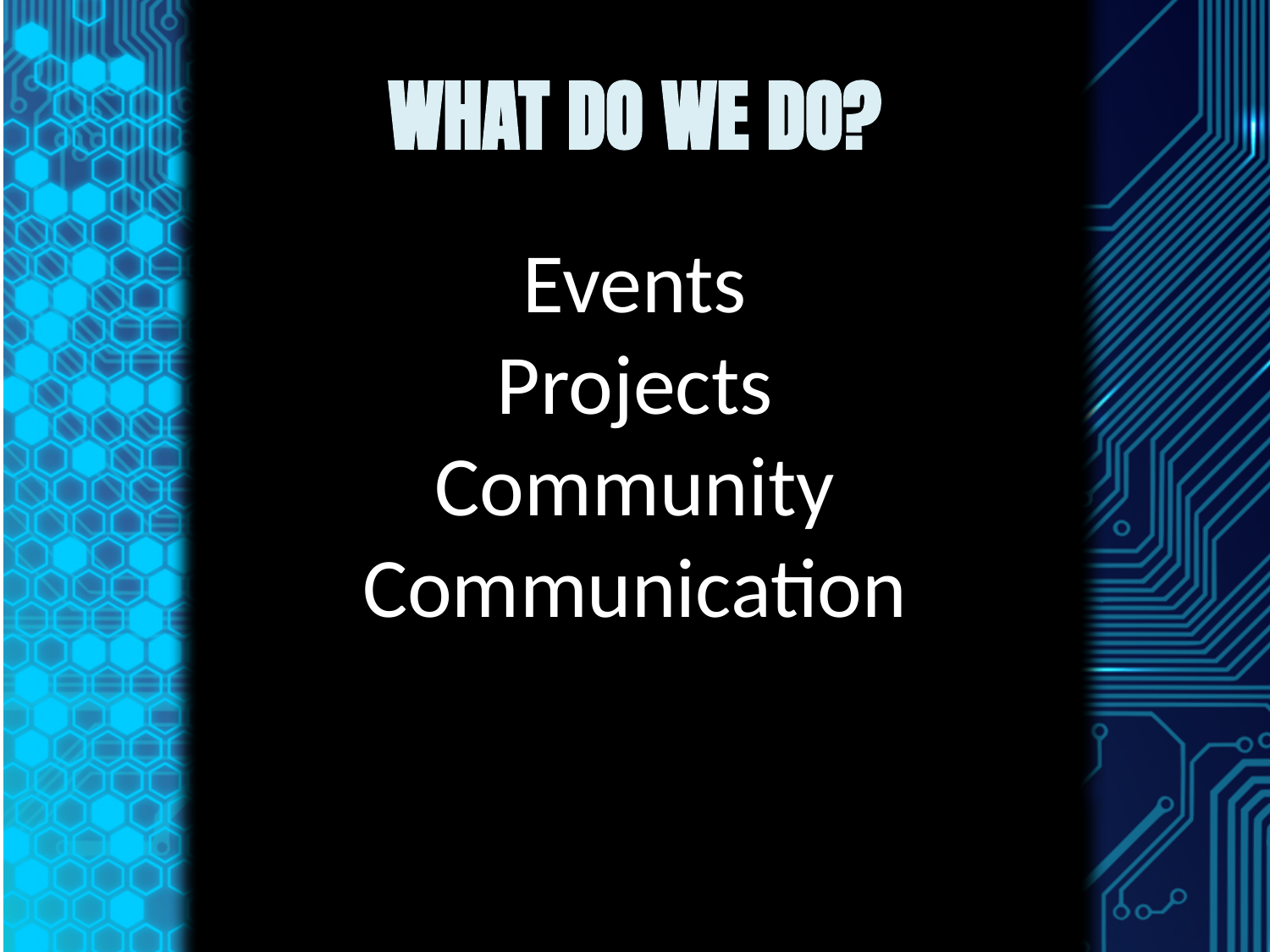

# What do we do?
Events
Projects
Community
Communication